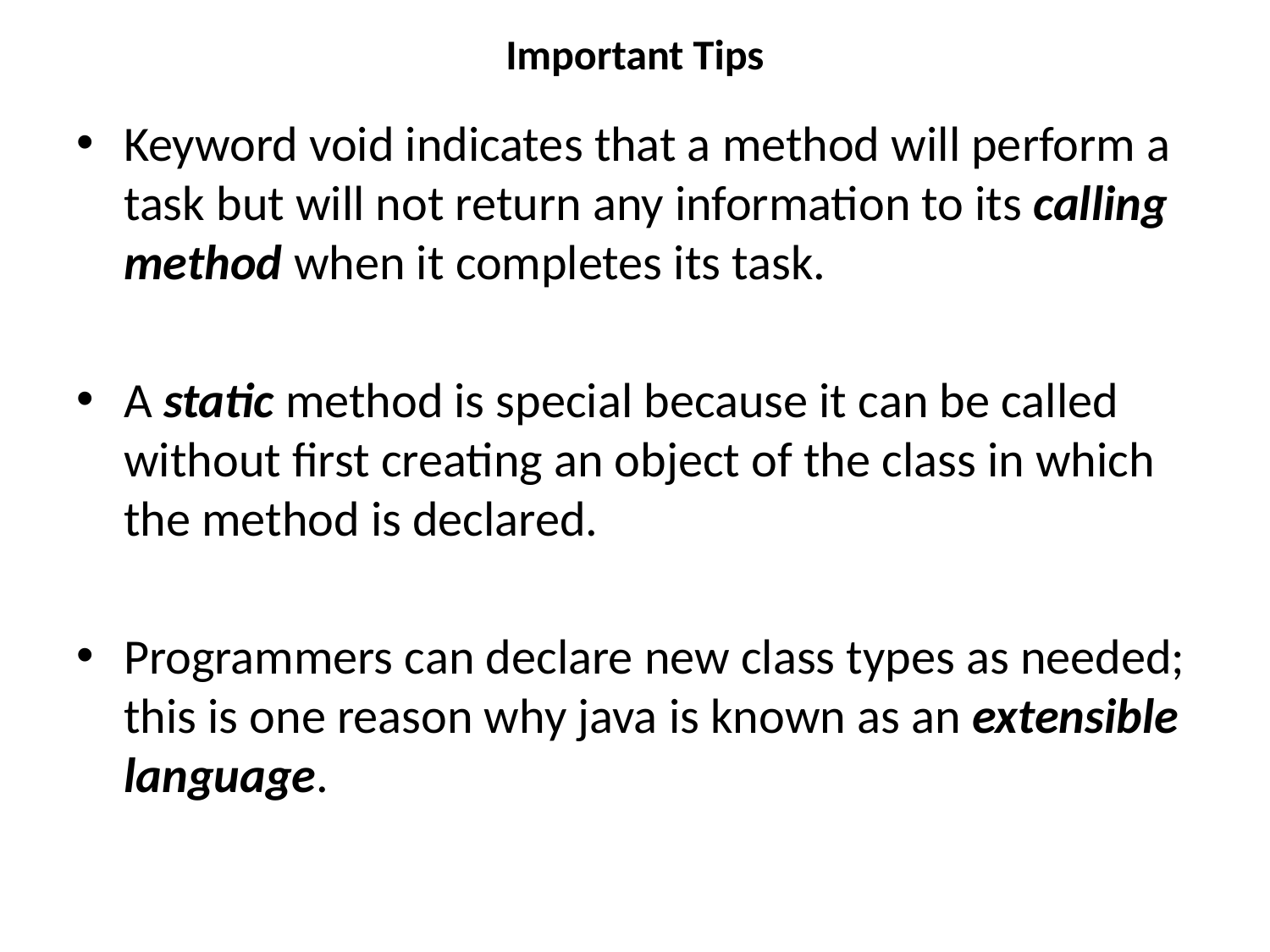

# Important Tips
Keyword void indicates that a method will perform a task but will not return any information to its calling method when it completes its task.

A static method is special because it can be called without first creating an object of the class in which the method is declared.

Programmers can declare new class types as needed; this is one reason why java is known as an extensible language.